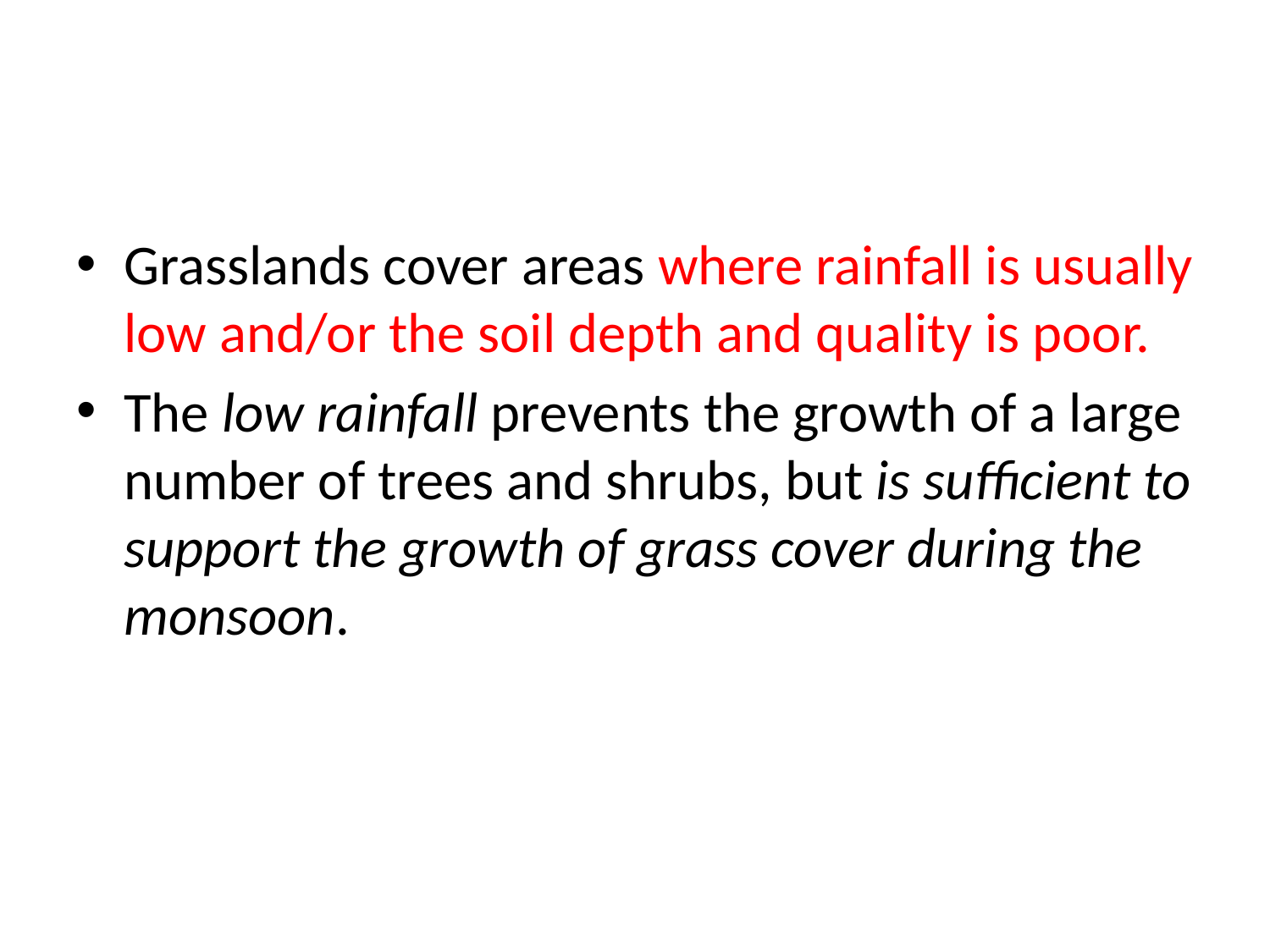

#
Grasslands cover areas where rainfall is usually low and/or the soil depth and quality is poor.
The low rainfall prevents the growth of a large number of trees and shrubs, but is sufficient to support the growth of grass cover during the monsoon.